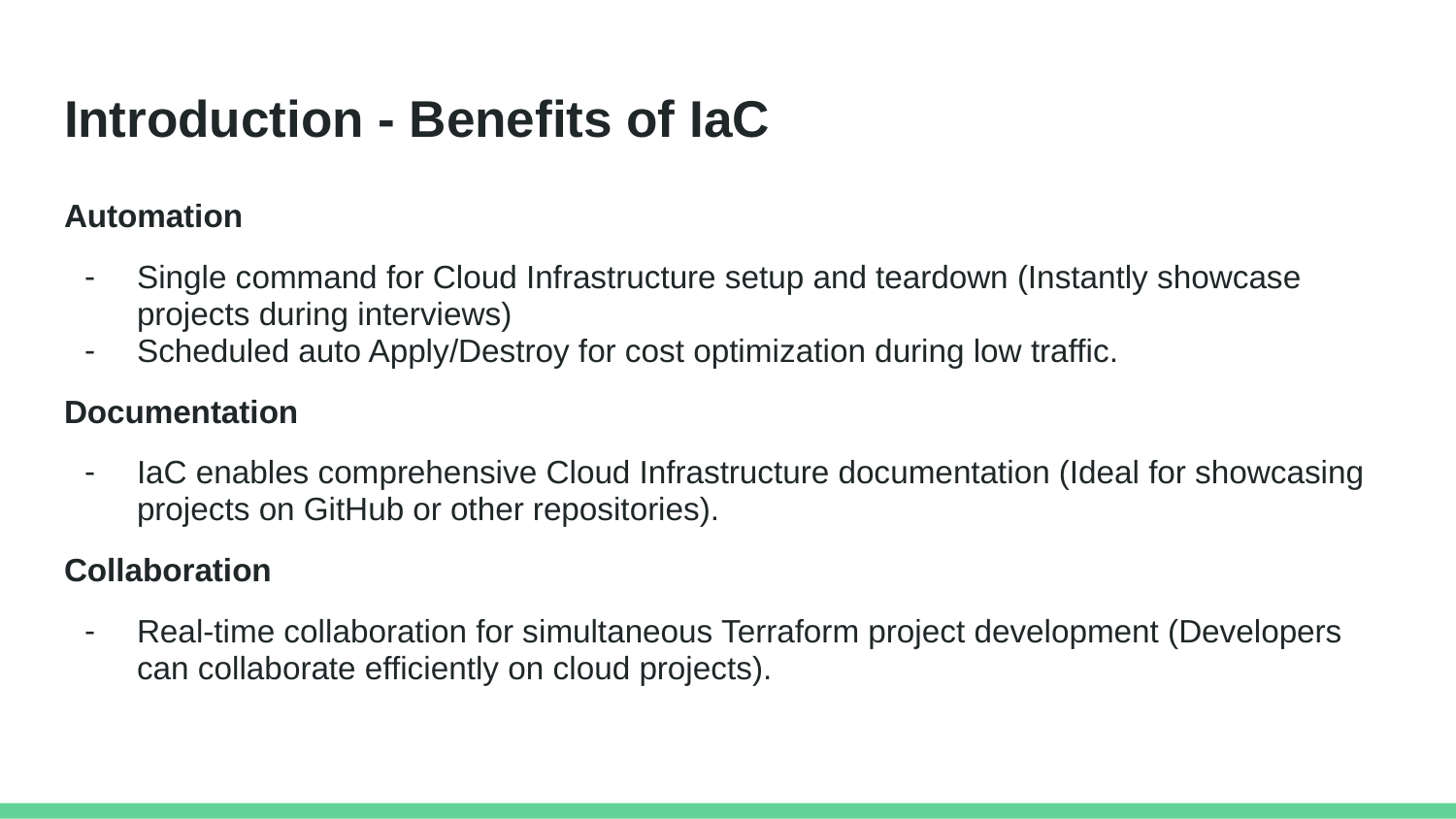

# Introduction - Benefits of IaC
Automation
Single command for Cloud Infrastructure setup and teardown (Instantly showcase projects during interviews)
Scheduled auto Apply/Destroy for cost optimization during low traffic.
Documentation
IaC enables comprehensive Cloud Infrastructure documentation (Ideal for showcasing projects on GitHub or other repositories).
Collaboration
Real-time collaboration for simultaneous Terraform project development (Developers can collaborate efficiently on cloud projects).